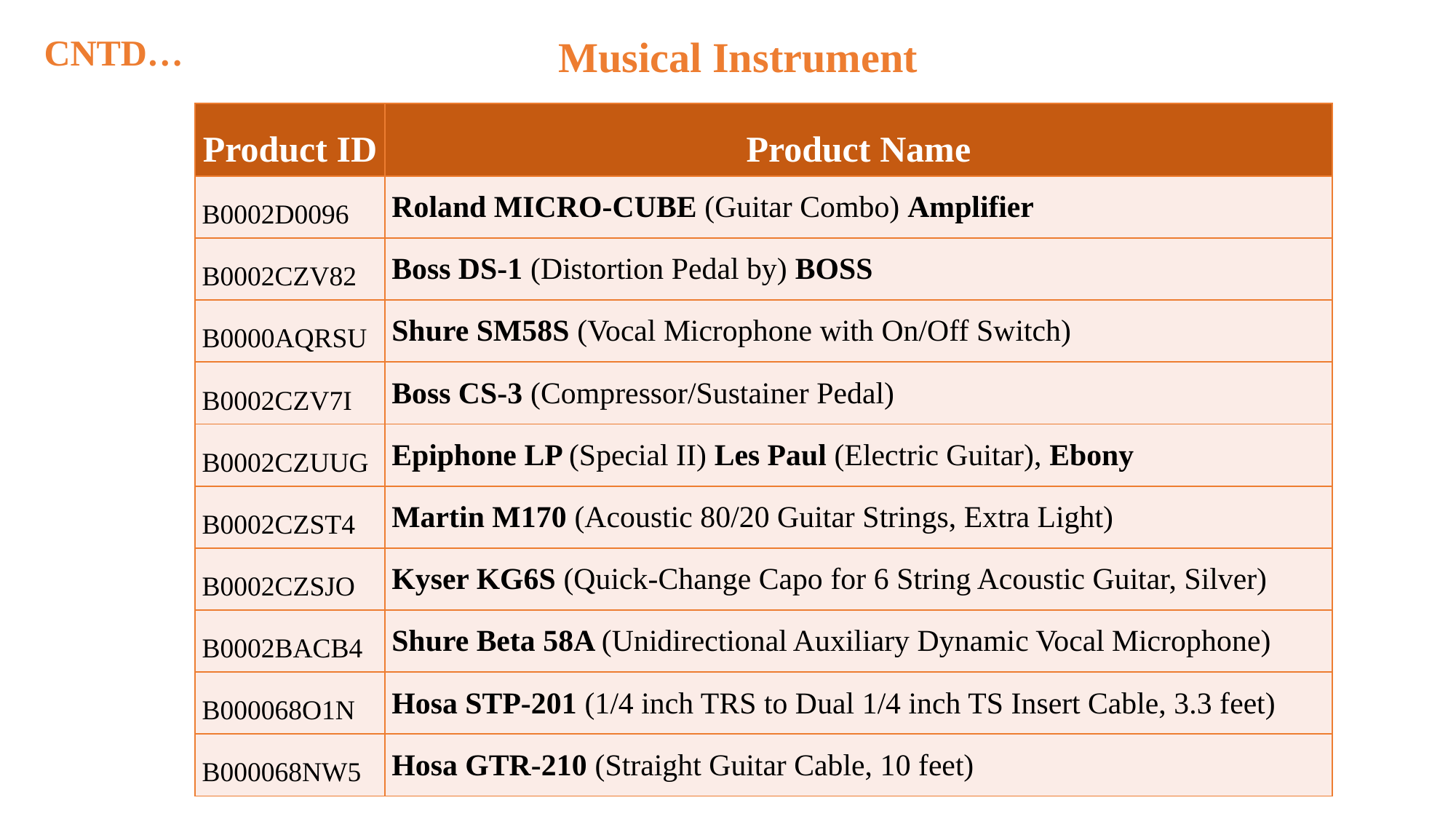

CNTD…
Musical Instrument
| Product ID | Product Name |
| --- | --- |
| B0002D0096 | Roland MICRO-CUBE (Guitar Combo) Amplifier |
| B0002CZV82 | Boss DS-1 (Distortion Pedal by) BOSS |
| B0000AQRSU | Shure SM58S (Vocal Microphone with On/Off Switch) |
| B0002CZV7I | Boss CS-3 (Compressor/Sustainer Pedal) |
| B0002CZUUG | Epiphone LP (Special II) Les Paul (Electric Guitar), Ebony |
| B0002CZST4 | Martin M170 (Acoustic 80/20 Guitar Strings, Extra Light) |
| B0002CZSJO | Kyser KG6S (Quick-Change Capo for 6 String Acoustic Guitar, Silver) |
| B0002BACB4 | Shure Beta 58A (Unidirectional Auxiliary Dynamic Vocal Microphone) |
| B000068O1N | Hosa STP-201 (1/4 inch TRS to Dual 1/4 inch TS Insert Cable, 3.3 feet) |
| B000068NW5 | Hosa GTR-210 (Straight Guitar Cable, 10 feet) |